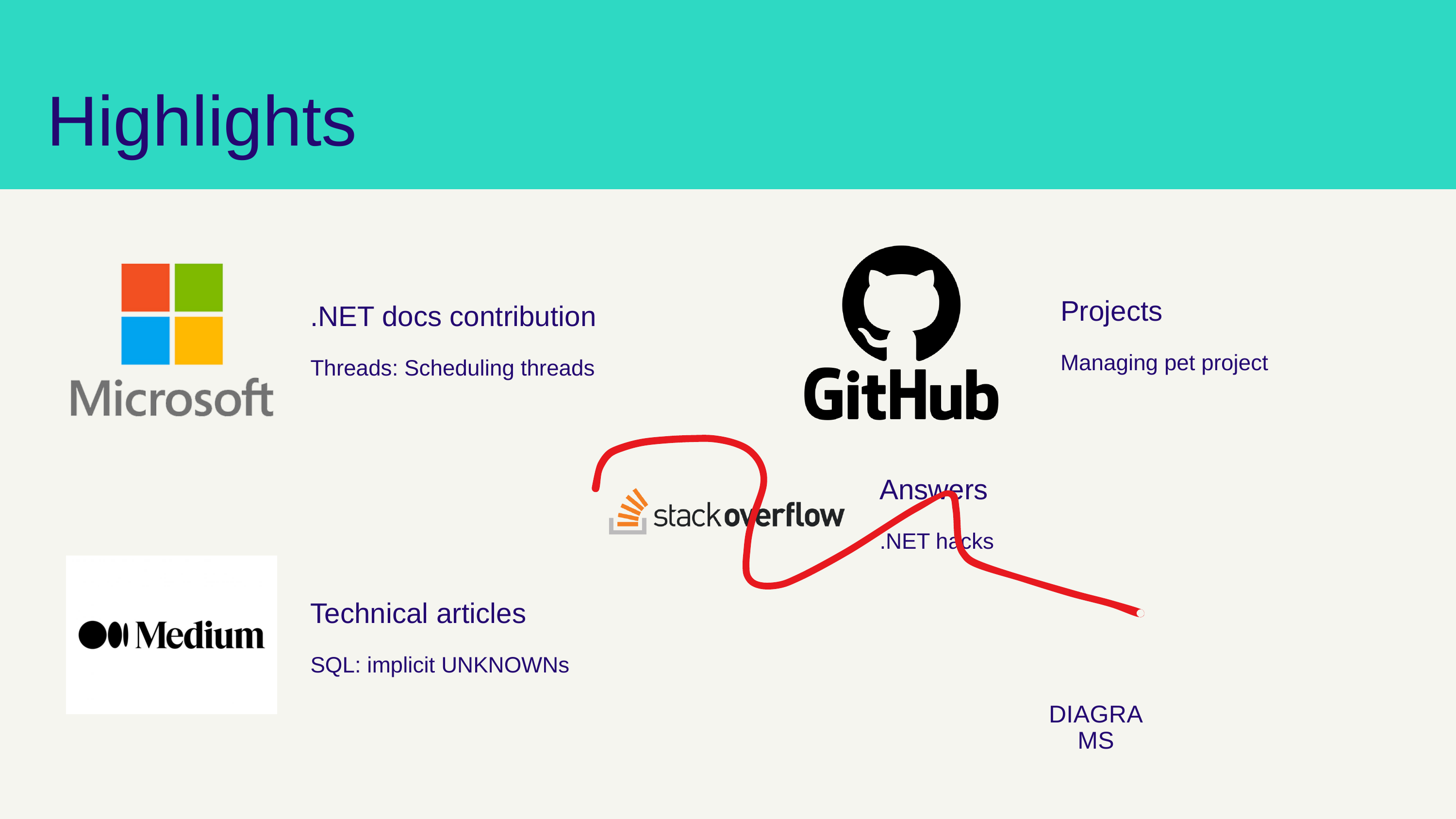

Highlights

Projects
Managing pet project
.NET docs contribution
Threads: Scheduling threads

Answers
.NET hacks

Technical articles
SQL: implicit UNKNOWNs
DIAGRAMS